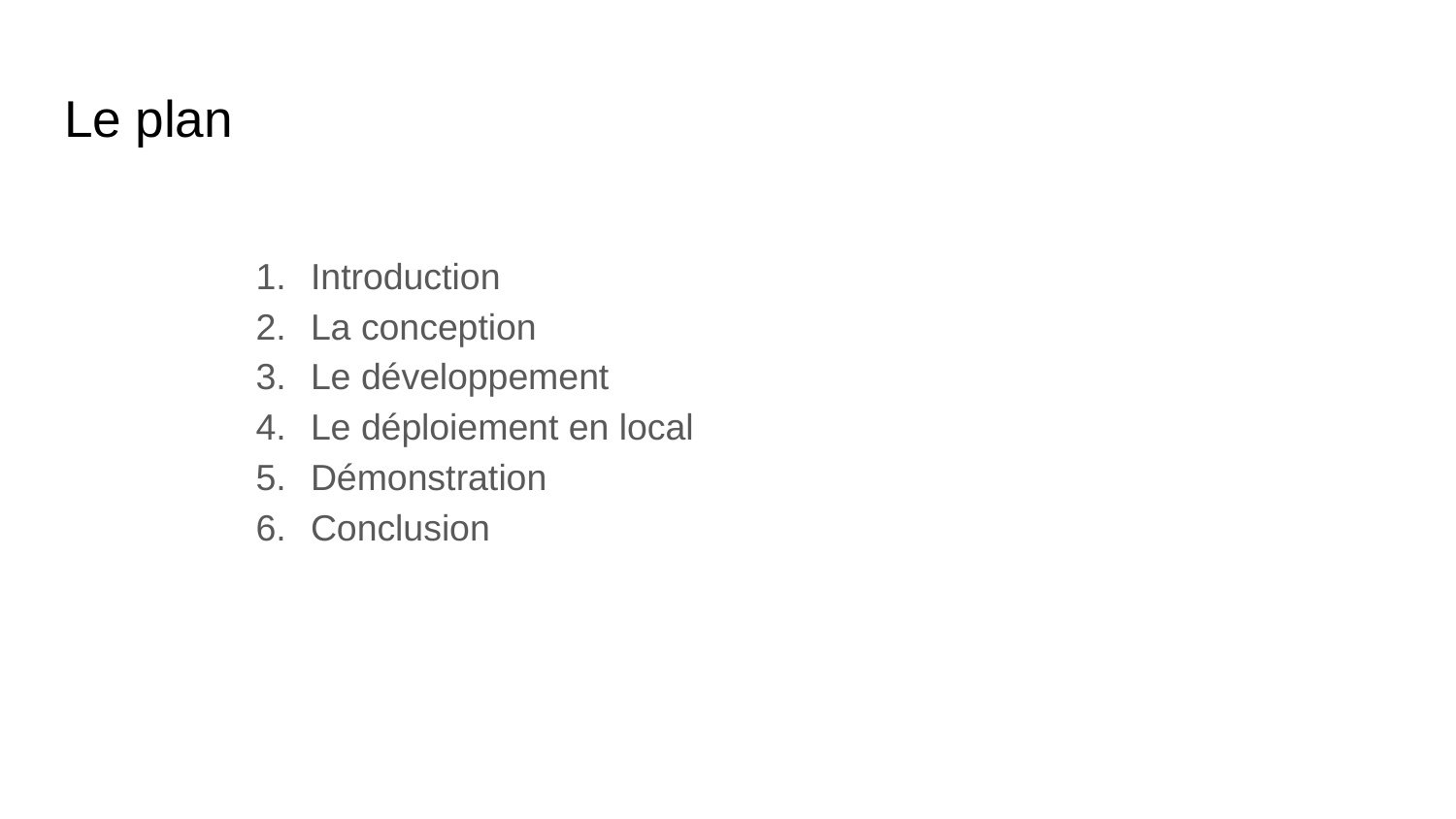

# Le plan
Introduction
La conception
Le développement
Le déploiement en local
Démonstration
Conclusion